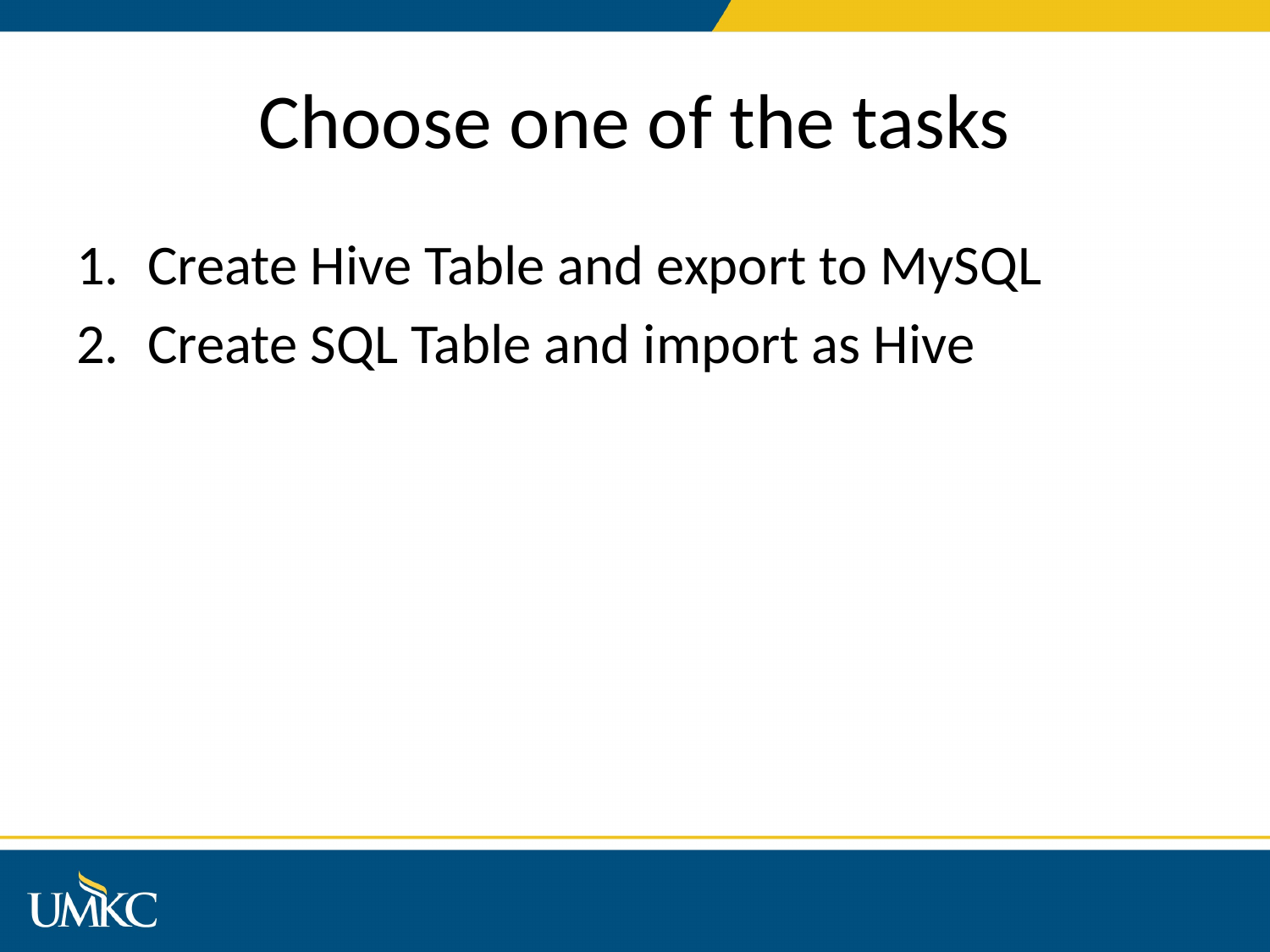

# Choose one of the tasks
Create Hive Table and export to MySQL
Create SQL Table and import as Hive